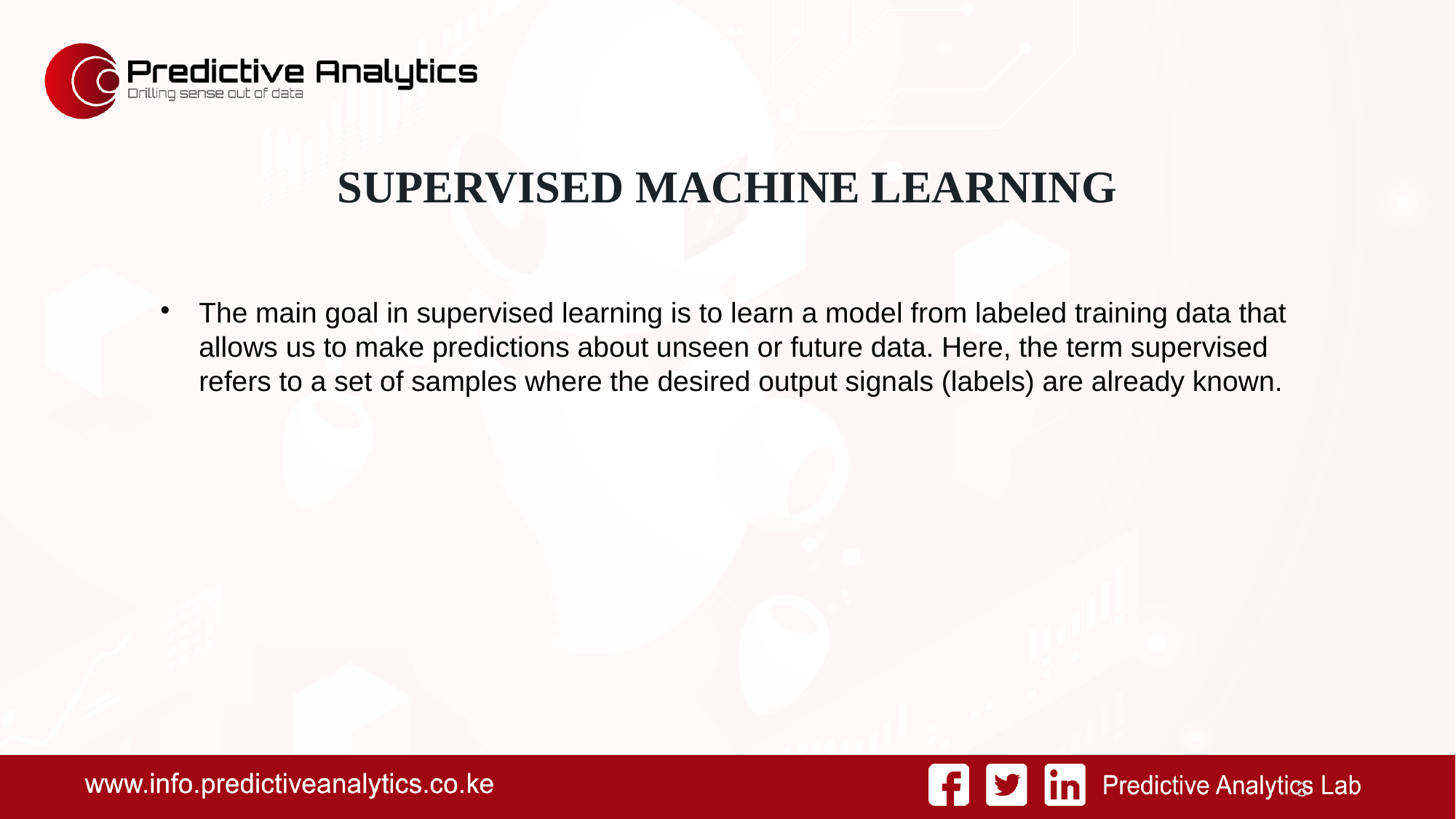

SUPERVISED MACHINE LEARNING
The main goal in supervised learning is to learn a model from labeled training data that allows us to make predictions about unseen or future data. Here, the term supervised refers to a set of samples where the desired output signals (labels) are already known.

3